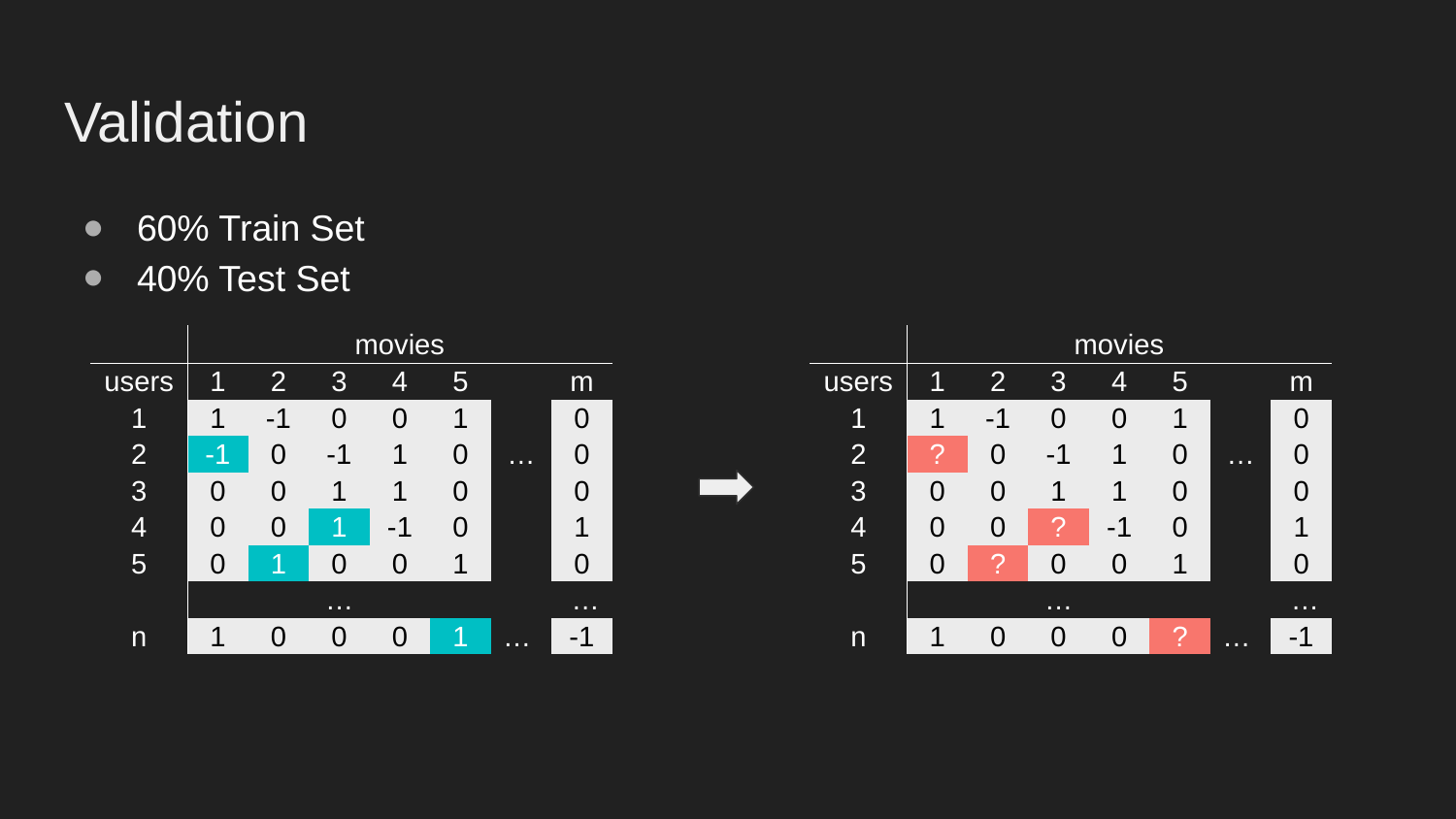

# Validation
60% Train Set
40% Test Set
|  | movies |  |  |  |  |  |  |
| --- | --- | --- | --- | --- | --- | --- | --- |
| users | 1 | 2 | 3 | 4 | 5 |  | m |
| 1 | 1 | -1 | 0 | 0 | 1 |  | 0 |
| 2 | -1 | 0 | -1 | 1 | 0 | … | 0 |
| 3 | 0 | 0 | 1 | 1 | 0 |  | 0 |
| 4 | 0 | 0 | 1 | -1 | 0 |  | 1 |
| 5 | 0 | 1 | 0 | 0 | 1 |  | 0 |
|  |  |  | … |  |  |  | … |
| n | 1 | 0 | 0 | 0 | 1 | … | -1 |
|  | movies |  |  |  |  |  |  |
| --- | --- | --- | --- | --- | --- | --- | --- |
| users | 1 | 2 | 3 | 4 | 5 |  | m |
| 1 | 1 | -1 | 0 | 0 | 1 |  | 0 |
| 2 | ? | 0 | -1 | 1 | 0 | … | 0 |
| 3 | 0 | 0 | 1 | 1 | 0 |  | 0 |
| 4 | 0 | 0 | ? | -1 | 0 |  | 1 |
| 5 | 0 | ? | 0 | 0 | 1 |  | 0 |
|  |  |  | … |  |  |  | … |
| n | 1 | 0 | 0 | 0 | ? | … | -1 |